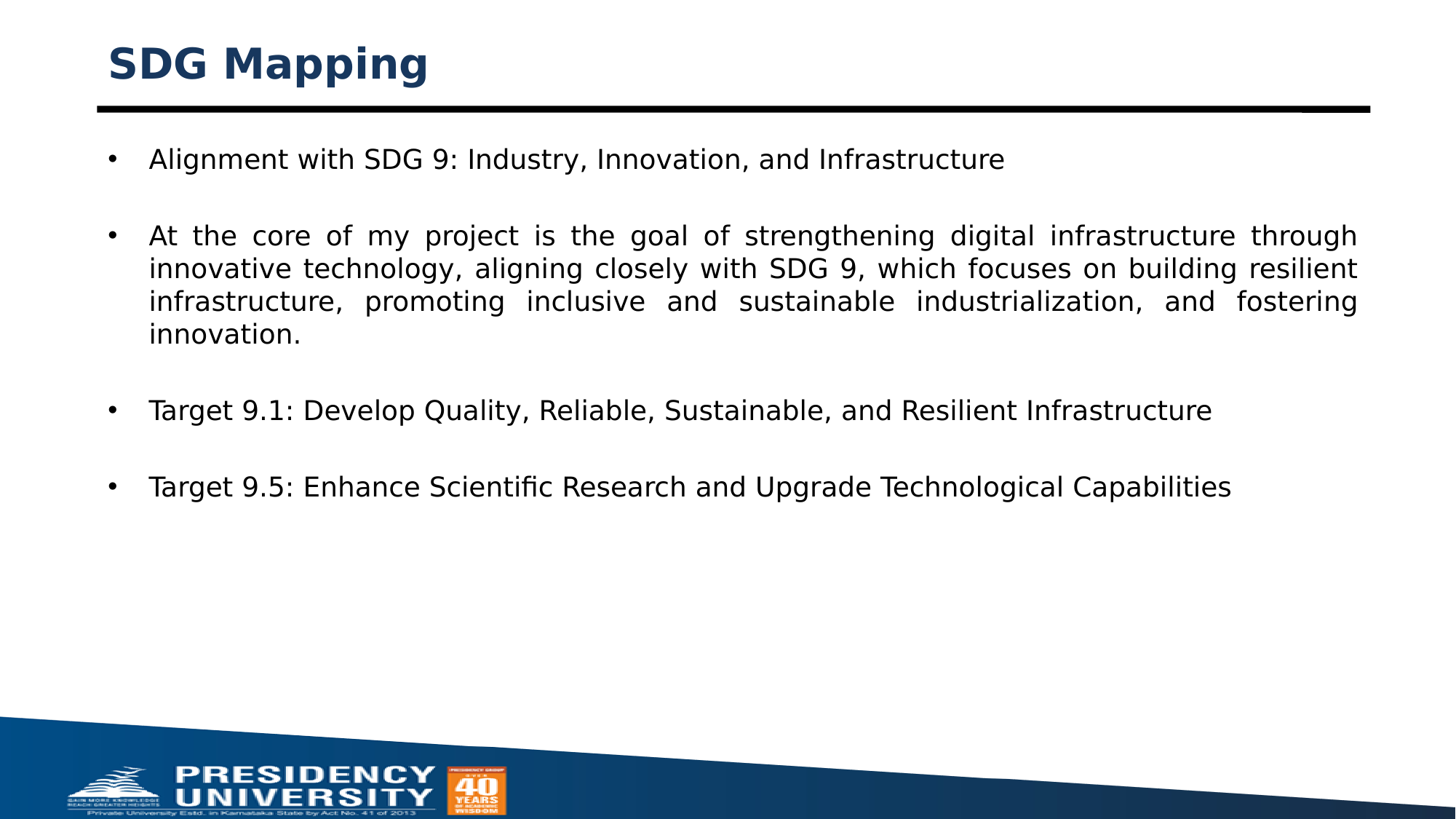

# SDG Mapping
Alignment with SDG 9: Industry, Innovation, and Infrastructure

At the core of my project is the goal of strengthening digital infrastructure through innovative technology, aligning closely with SDG 9, which focuses on building resilient infrastructure, promoting inclusive and sustainable industrialization, and fostering innovation.

Target 9.1: Develop Quality, Reliable, Sustainable, and Resilient Infrastructure

Target 9.5: Enhance Scientific Research and Upgrade Technological Capabilities